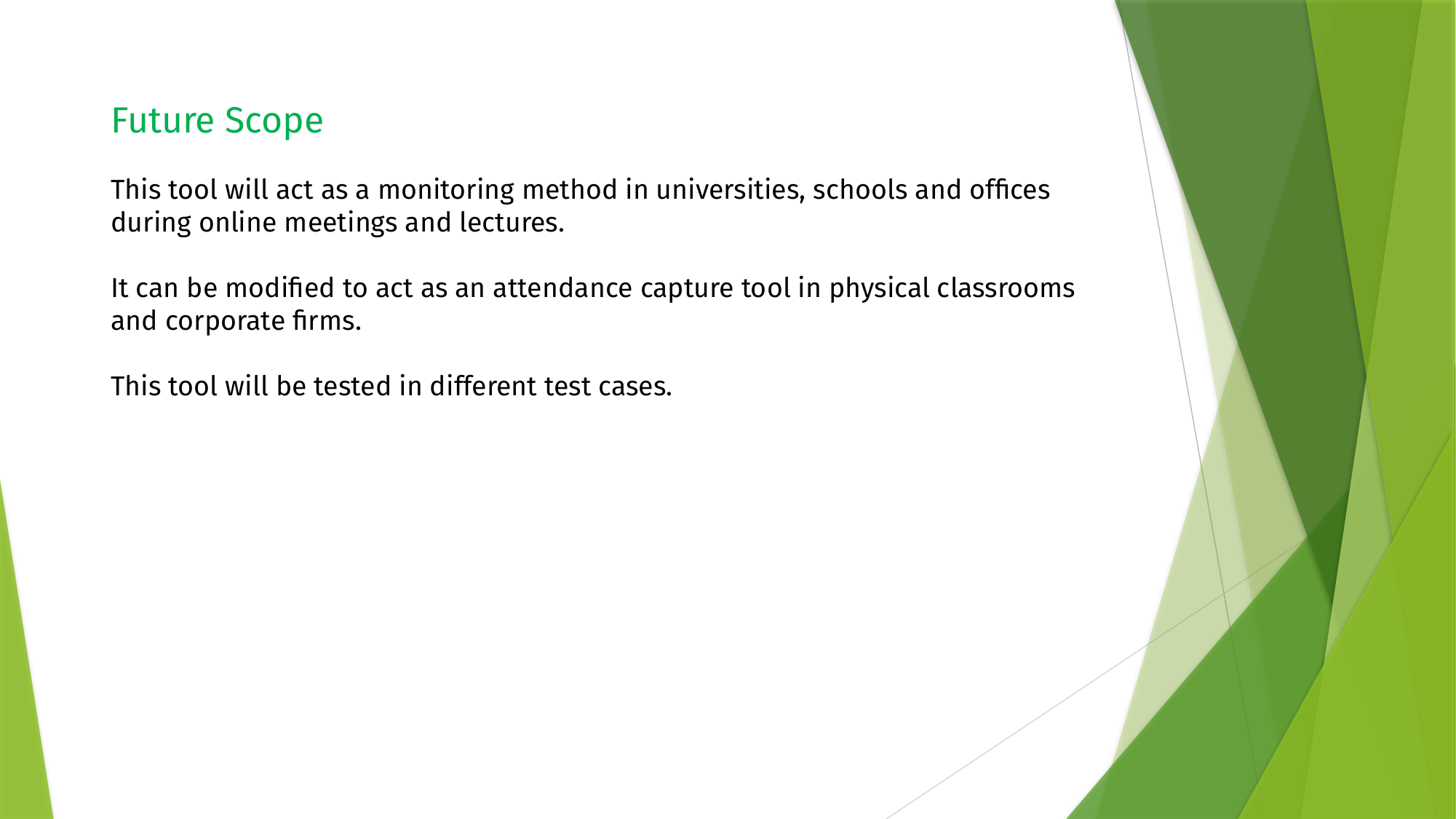

Future Scope
This tool will act as a monitoring method in universities, schools and offices during online meetings and lectures.

It can be modified to act as an attendance capture tool in physical classrooms and corporate firms.

This tool will be tested in different test cases.